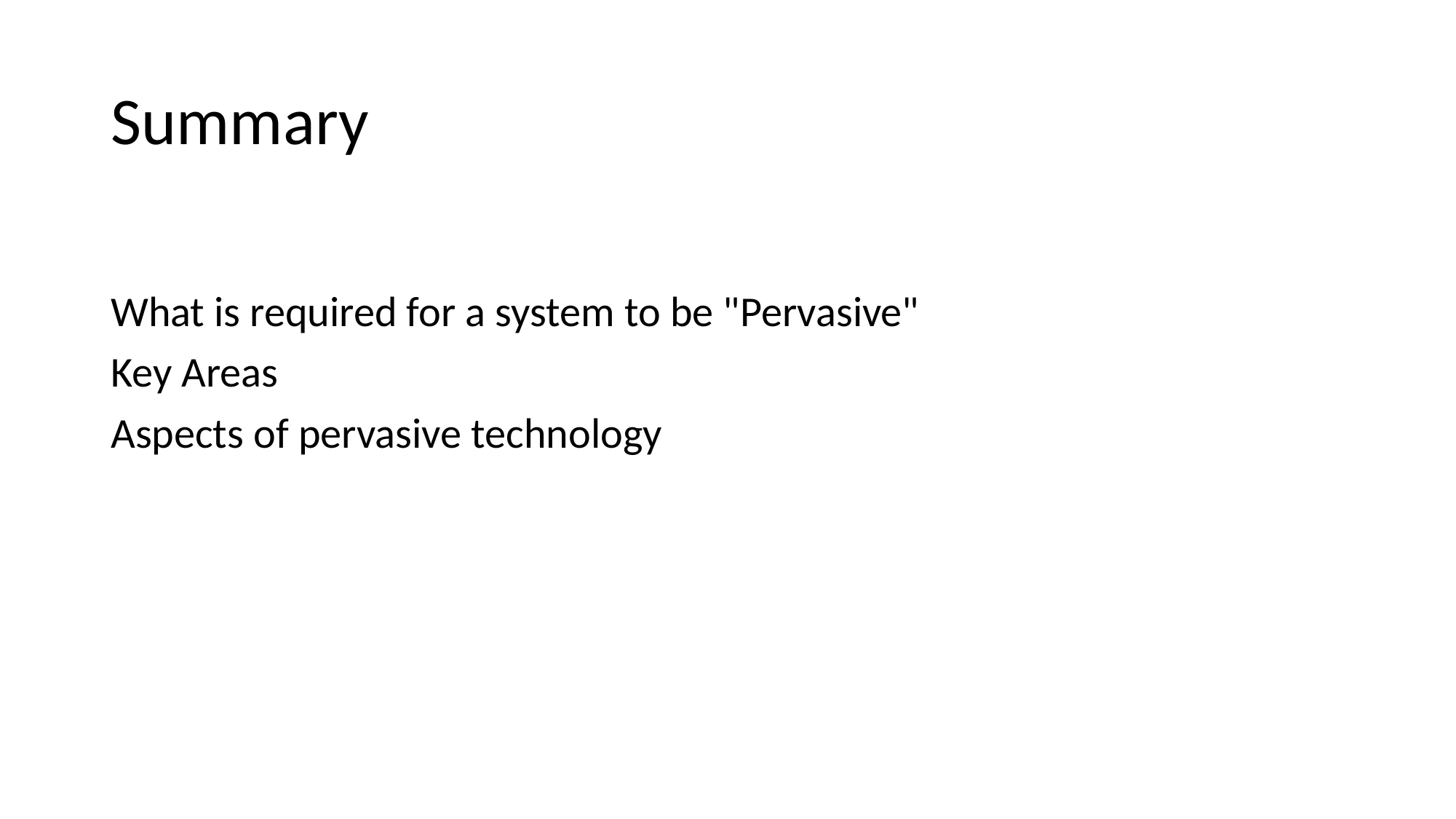

# Summary

What is required for a system to be "Pervasive"
Key Areas
Aspects of pervasive technology